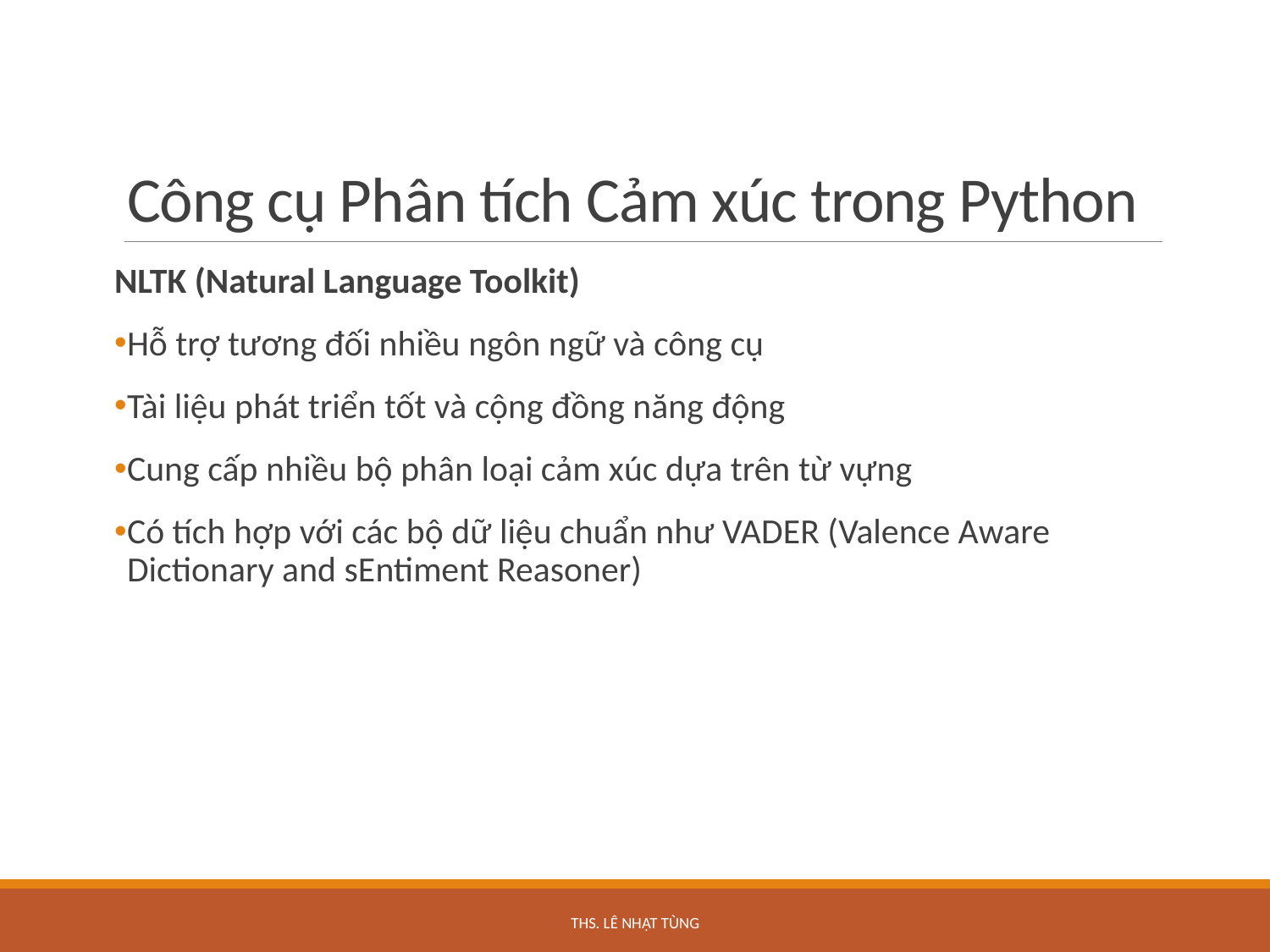

# Công cụ Phân tích Cảm xúc trong Python
NLTK (Natural Language Toolkit)
Hỗ trợ tương đối nhiều ngôn ngữ và công cụ
Tài liệu phát triển tốt và cộng đồng năng động
Cung cấp nhiều bộ phân loại cảm xúc dựa trên từ vựng
Có tích hợp với các bộ dữ liệu chuẩn như VADER (Valence Aware Dictionary and sEntiment Reasoner)

ThS. Lê Nhật Tùng